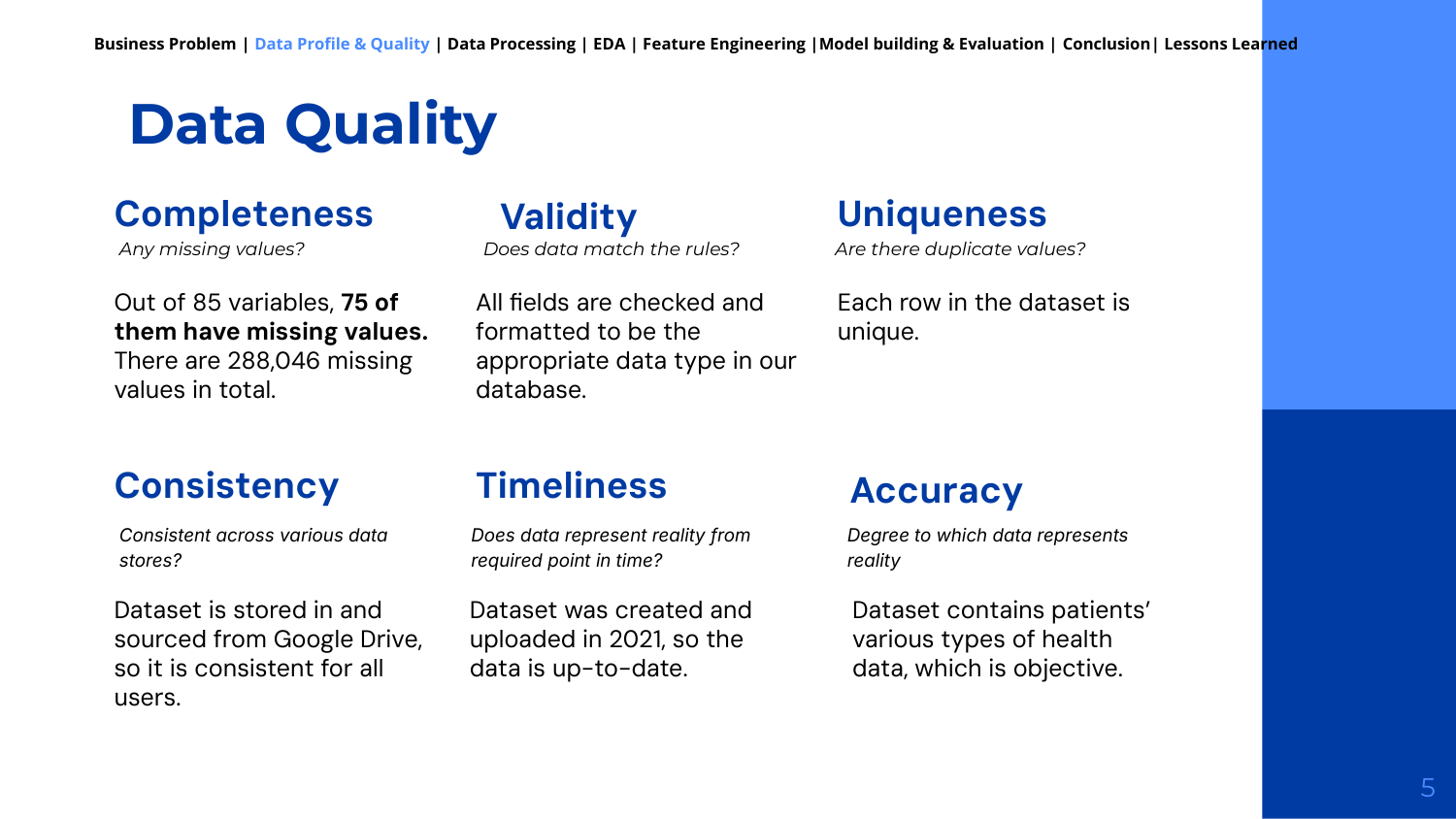

Business Problem | Data Profile & Quality | Data Processing | EDA | Feature Engineering |Model building & Evaluation | Conclusion| Lessons Learned
# Data Quality
Completeness

Uniqueness
Validity
Any missing values?
Does data match the rules?
Are there duplicate values?
Out of 85 variables, 75 of them have missing values. There are 288,046 missing values in total.
All fields are checked and formatted to be the appropriate data type in our database.

Each row in the dataset is unique.
Consistency
Timeliness
Accuracy
Consistent across various data stores?

Does data represent reality from required point in time?

Degree to which data represents reality

Dataset is stored in and sourced from Google Drive, so it is consistent for all users.

Dataset was created and uploaded in 2021, so the data is up-to-date.
Dataset contains patients’ various types of health data, which is objective.
5